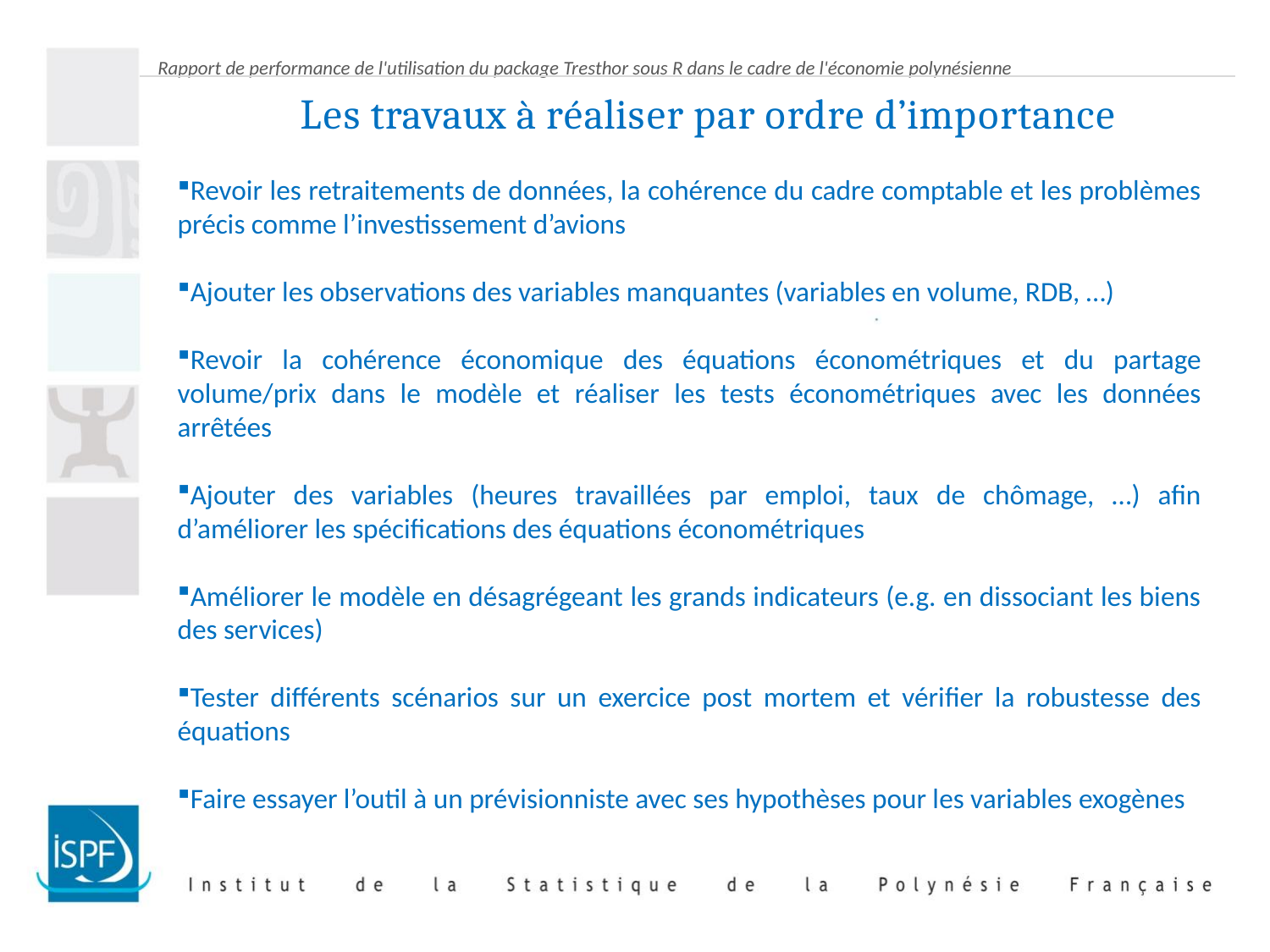

# Rapport de performance de l'utilisation du package Tresthor sous R dans le cadre de l'économie polynésienne
Les travaux à réaliser par ordre d’importance
Revoir les retraitements de données, la cohérence du cadre comptable et les problèmes précis comme l’investissement d’avions

Ajouter les observations des variables manquantes (variables en volume, RDB, …)

Revoir la cohérence économique des équations économétriques et du partage volume/prix dans le modèle et réaliser les tests économétriques avec les données arrêtées

Ajouter des variables (heures travaillées par emploi, taux de chômage, …) afin d’améliorer les spécifications des équations économétriques

Améliorer le modèle en désagrégeant les grands indicateurs (e.g. en dissociant les biens des services)

Tester différents scénarios sur un exercice post mortem et vérifier la robustesse des équations

Faire essayer l’outil à un prévisionniste avec ses hypothèses pour les variables exogènes